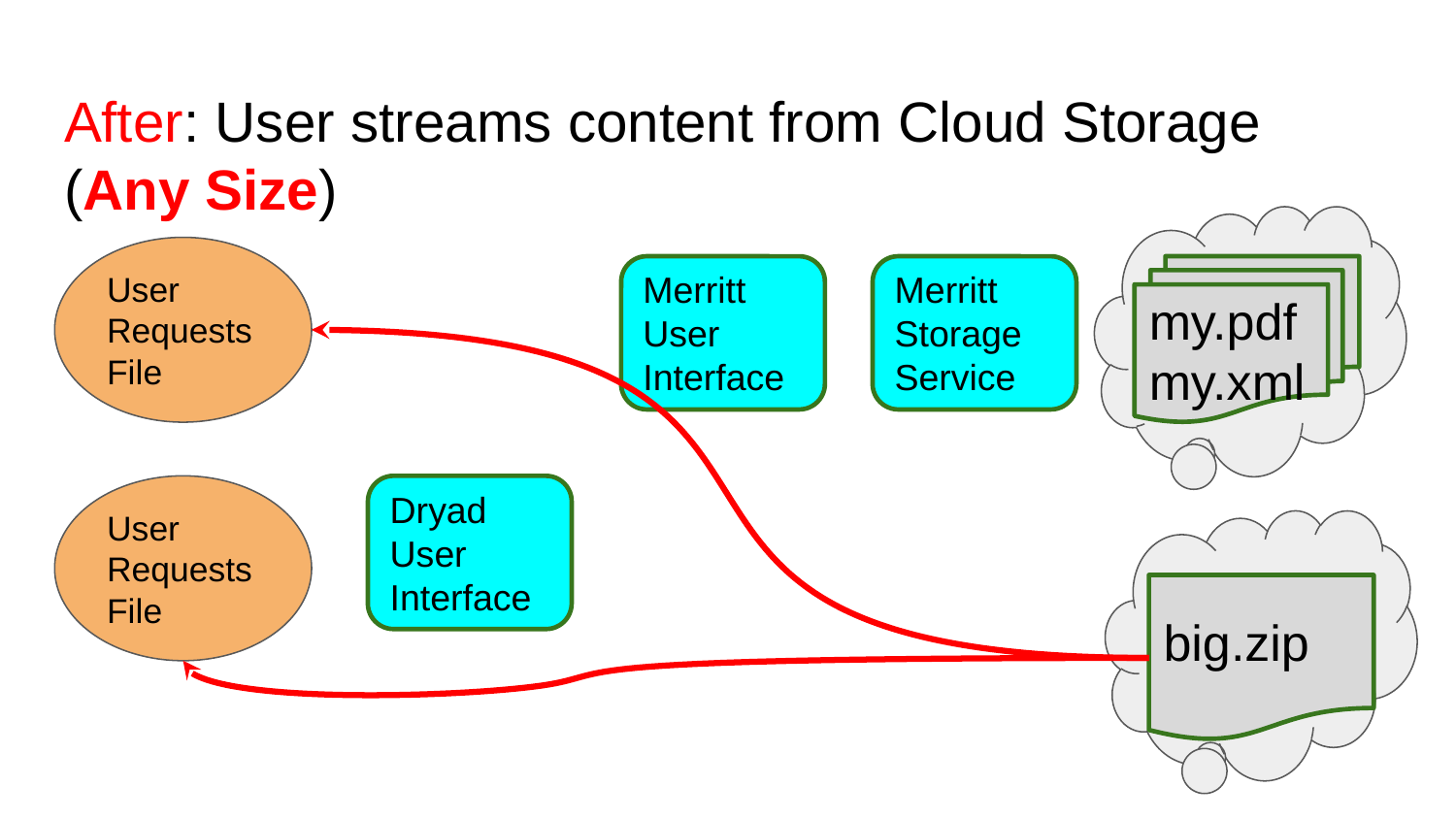

# After: User streams content from Cloud Storage (Any Size)

User Requests File
Merritt User Interface
Merritt Storage Service
my.pdf
my.xml
Dryad User Interface
User Requests File

big.zip